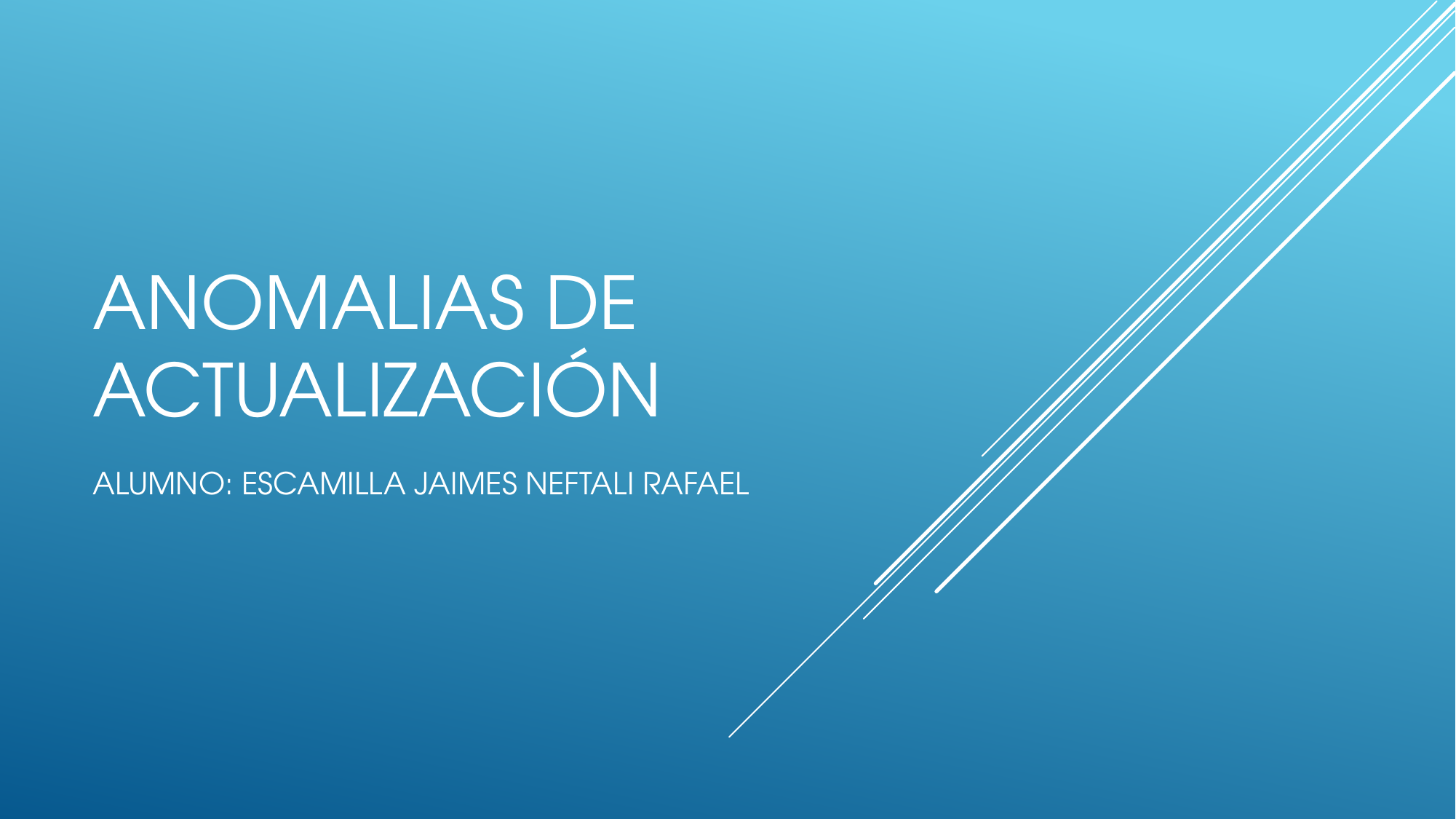

# ANOMALIAS de actualización
ALUMNO: ESCAMILLA JAIMES NEFTALI RAFAEL